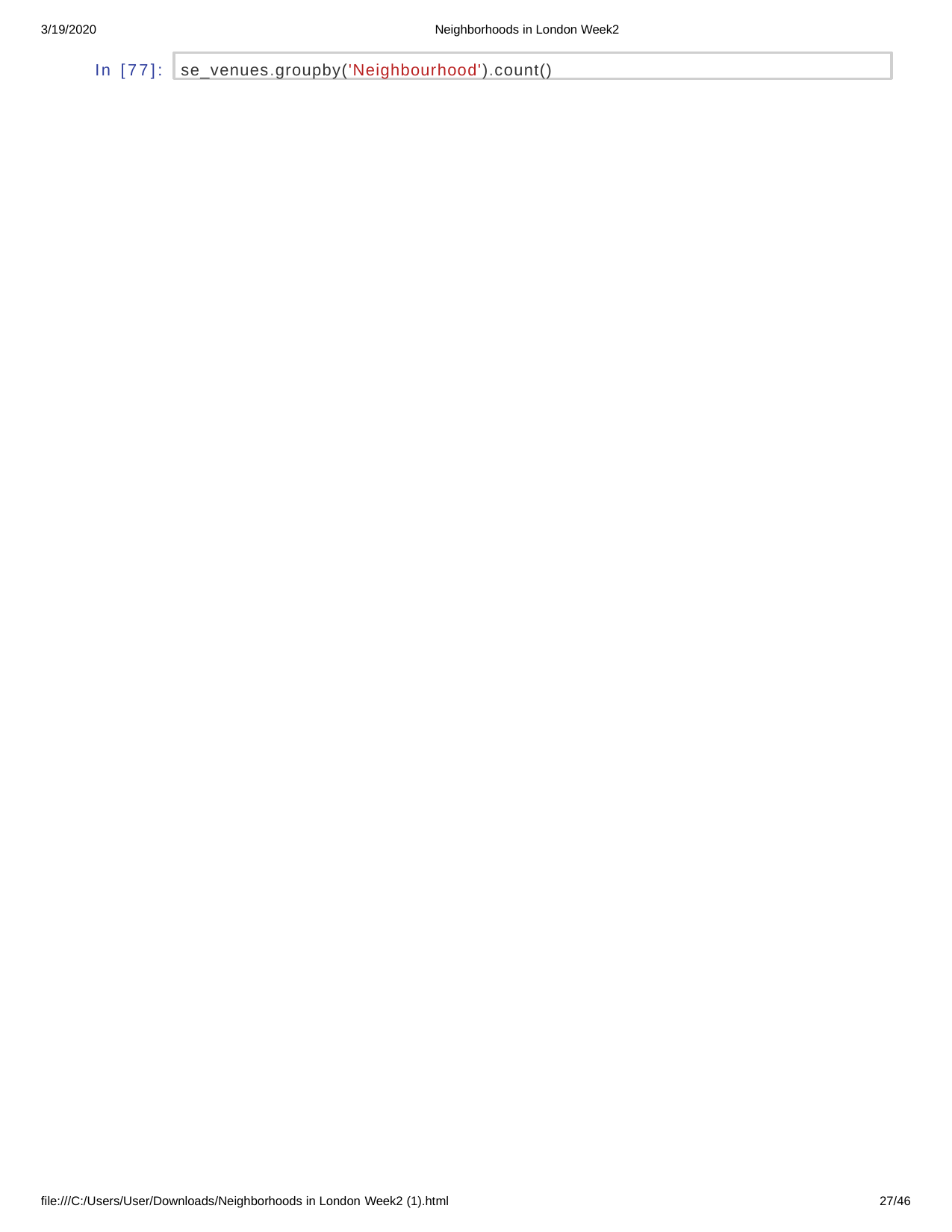

3/19/2020
Neighborhoods in London Week2
se_venues.groupby('Neighbourhood').count()
In [77]:
file:///C:/Users/User/Downloads/Neighborhoods in London Week2 (1).html
27/46